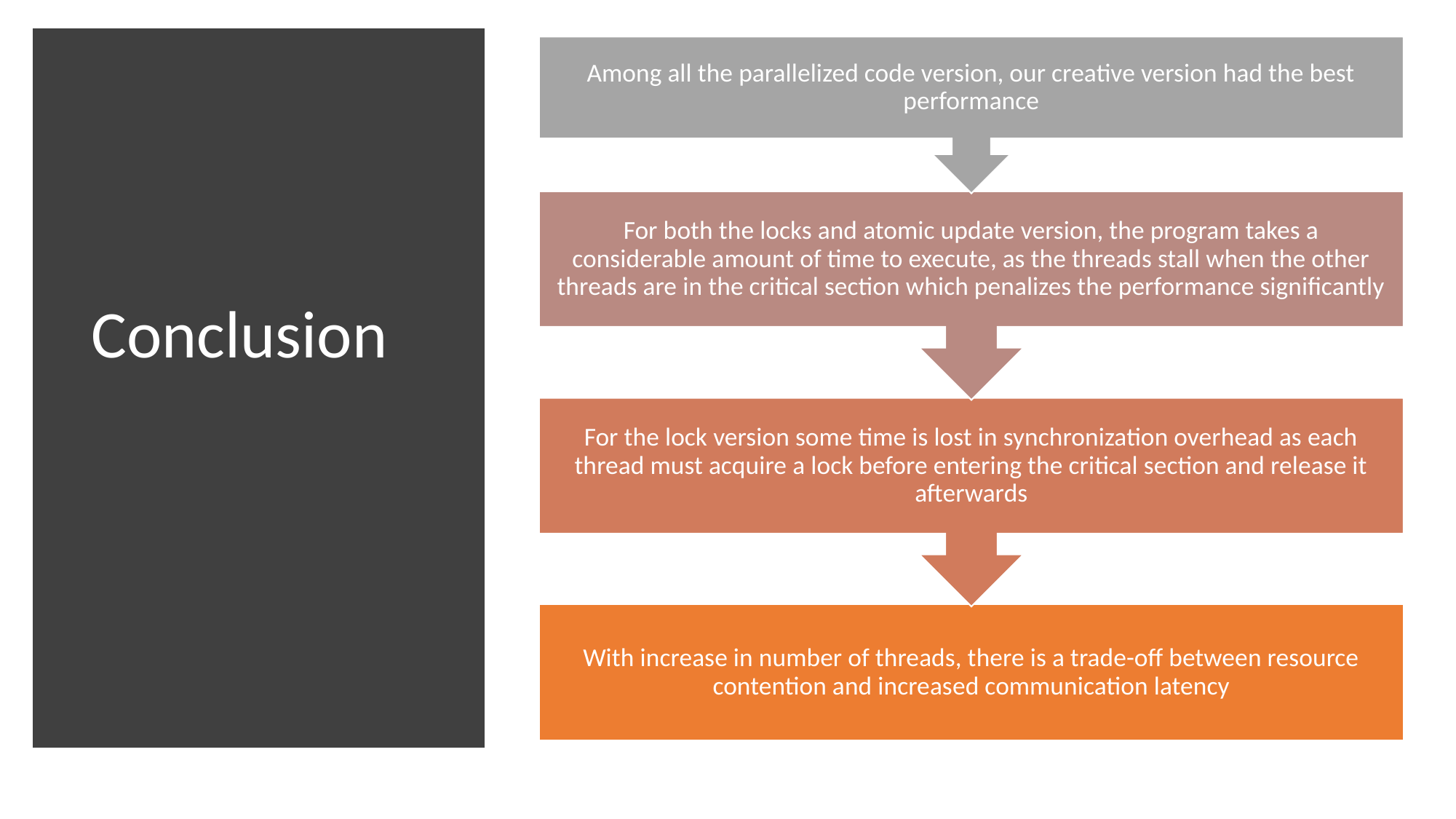

With increase in number of threads, there is a trade-off between resource contention and increased communication latency
For the lock version some time is lost in synchronization overhead as each thread must acquire a lock before entering the critical section and release it afterwards
For both the locks and atomic update version, the program takes a considerable amount of time to execute, as the threads stall when the other threads are in the critical section which penalizes the performance significantly
Among all the parallelized code version, our creative version had the best performance
# Conclusion